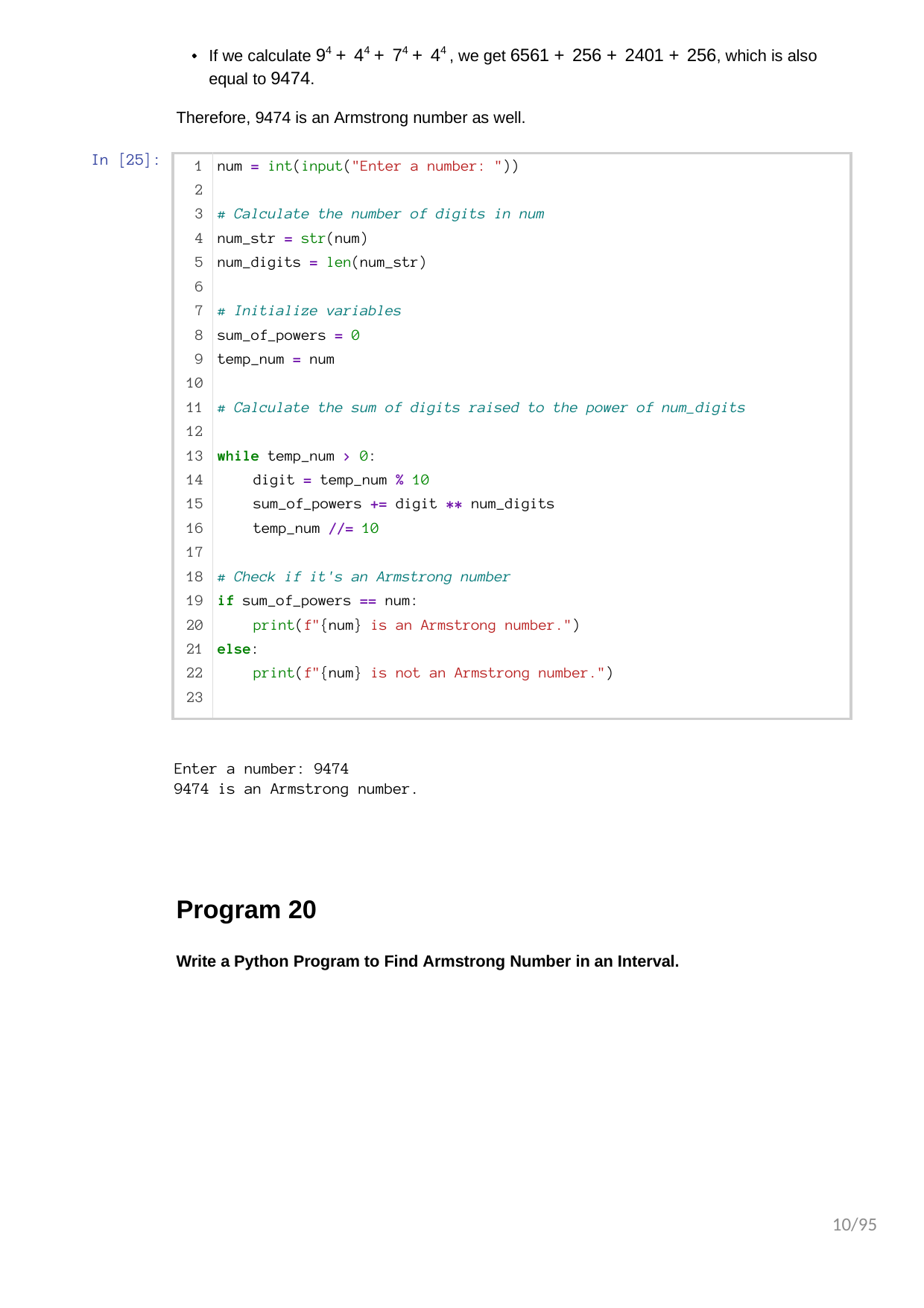

If we calculate 94 + 44 + 74 + 44 , we get 6561 + 256 + 2401 + 256, which is also  equal to 9474.

Therefore, 9474 is an Armstrong number as well.

In [25]:
| 1 | num = int(input("Enter a number: ")) |
| --- | --- |
| 2 |  |
| 3 | # Calculate the number of digits in num |
| 4 | num\_str = str(num) |
| 5 | num\_digits = len(num\_str) |
| 6 |  |
| 7 | # Initialize variables |
| 8 | sum\_of\_powers = 0 |
| 9 | temp\_num = num |
| 10 |  |
| 11 | # Calculate the sum of digits raised to the power of num\_digits |
| 12 |  |
| 13 | while temp\_num > 0: |
| 14 | digit = temp\_num % 10 |
| 15 | sum\_of\_powers += digit \*\* num\_digits |
| 16 | temp\_num //= 10 |
| 17 |  |
| 18 | # Check if it's an Armstrong number |
| 19 | if sum\_of\_powers == num: |
| 20 | print(f"{num} is an Armstrong number.") |
| 21 | else: |
| 22 | print(f"{num} is not an Armstrong number.") |
| 23 |  |
Enter a number: 9474
9474 is an Armstrong number.
Program 20
Write a Python Program to Find Armstrong Number in an Interval.
10/95